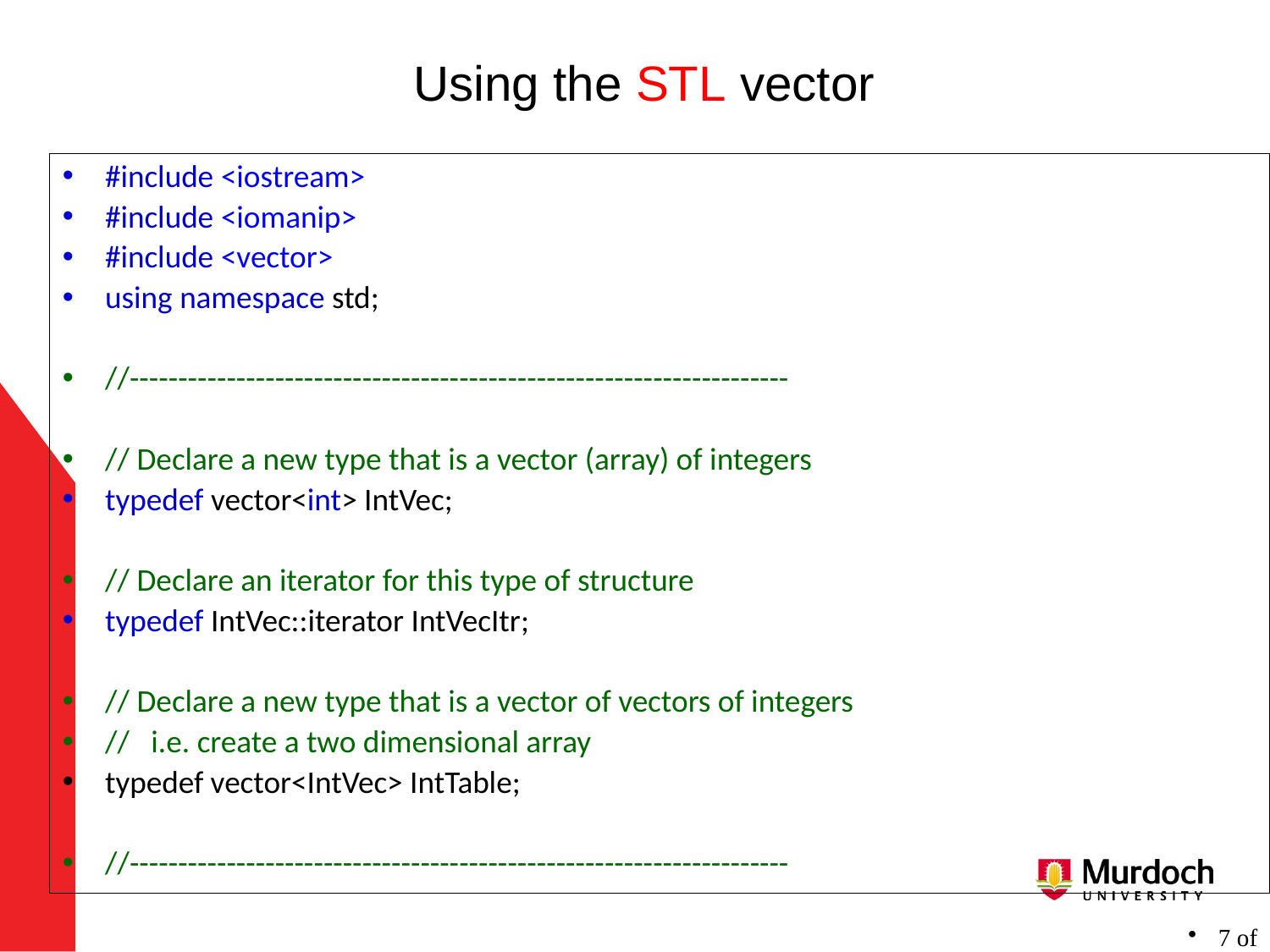

Using the STL vector
#include <iostream>
#include <iomanip>
#include <vector>
using namespace std;

//--------------------------------------------------------------------

// Declare a new type that is a vector (array) of integers
typedef vector<int> IntVec;

// Declare an iterator for this type of structure
typedef IntVec::iterator IntVecItr;

// Declare a new type that is a vector of vectors of integers
//   i.e. create a two dimensional array
typedef vector<IntVec> IntTable;

//--------------------------------------------------------------------
7 of 31